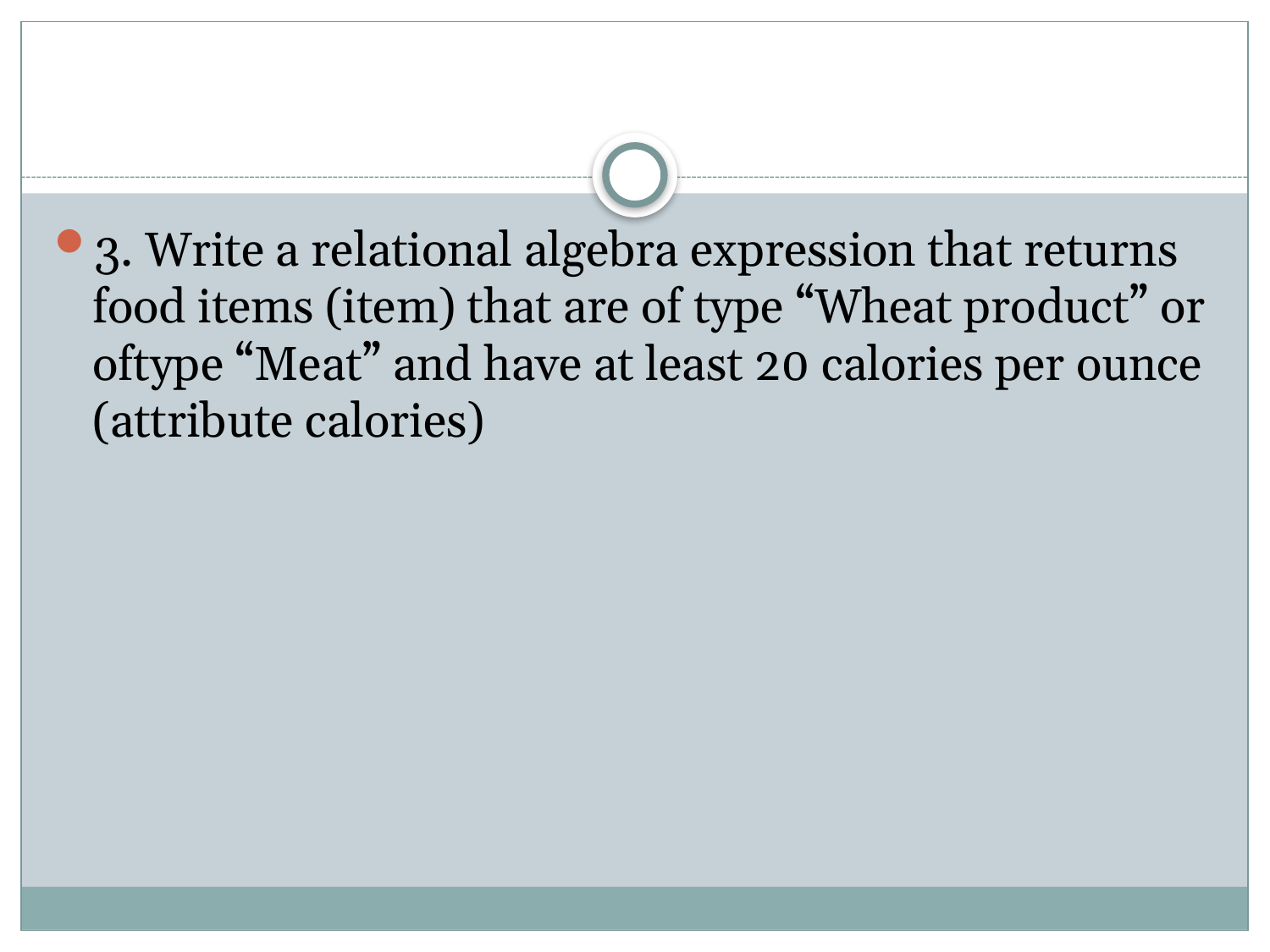

#
3. Write a relational algebra expression that returns food items (item) that are of type “Wheat product” or oftype “Meat” and have at least 20 calories per ounce (attribute calories)